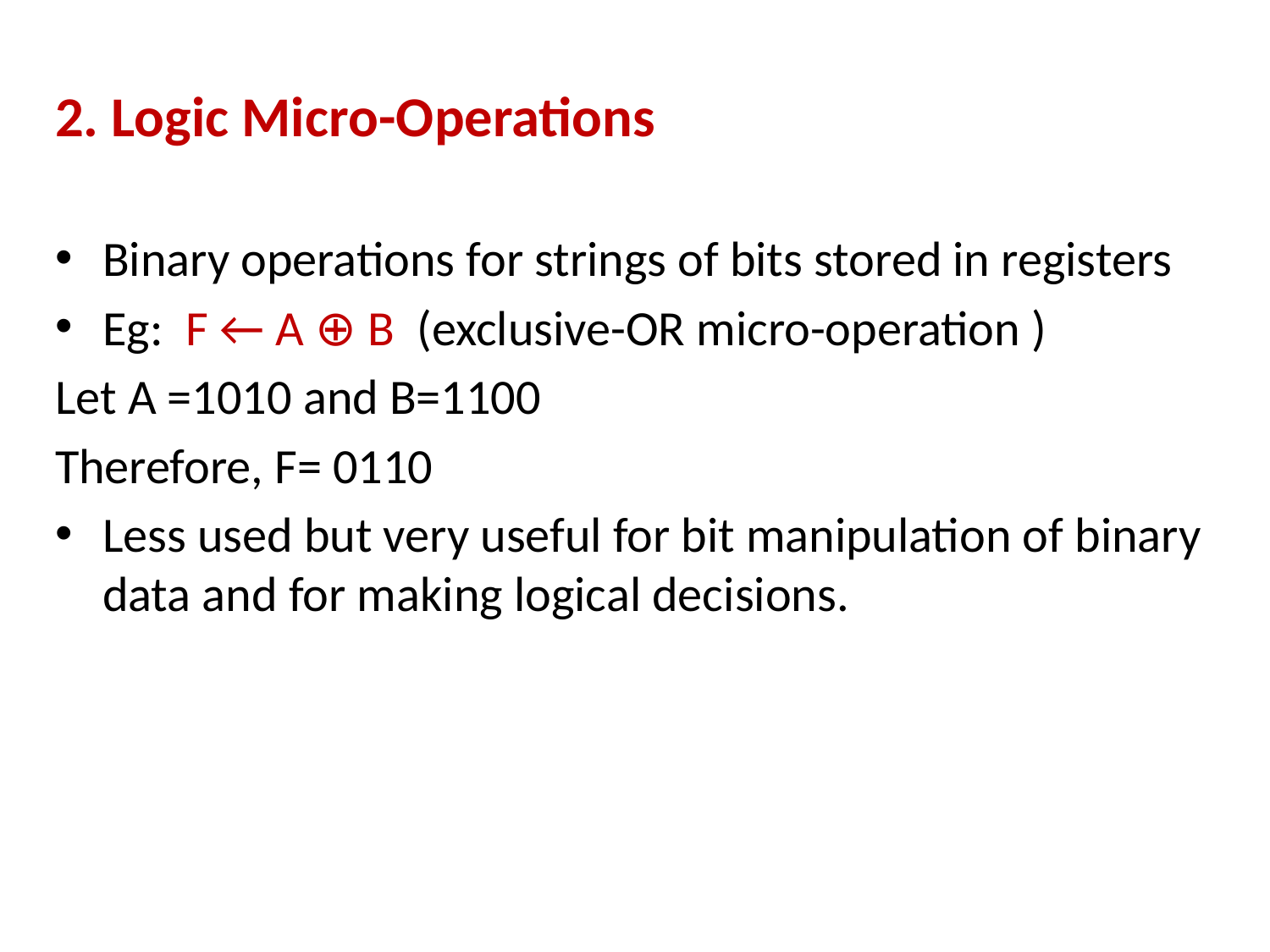

2. Logic Micro-Operations

Binary operations for strings of bits stored in registers
Eg:  F ← A ⊕ B  (exclusive-OR micro-operation )
Let A =1010 and B=1100
Therefore, F= 0110
Less used but very useful for bit manipulation of binary data and for making logical decisions.